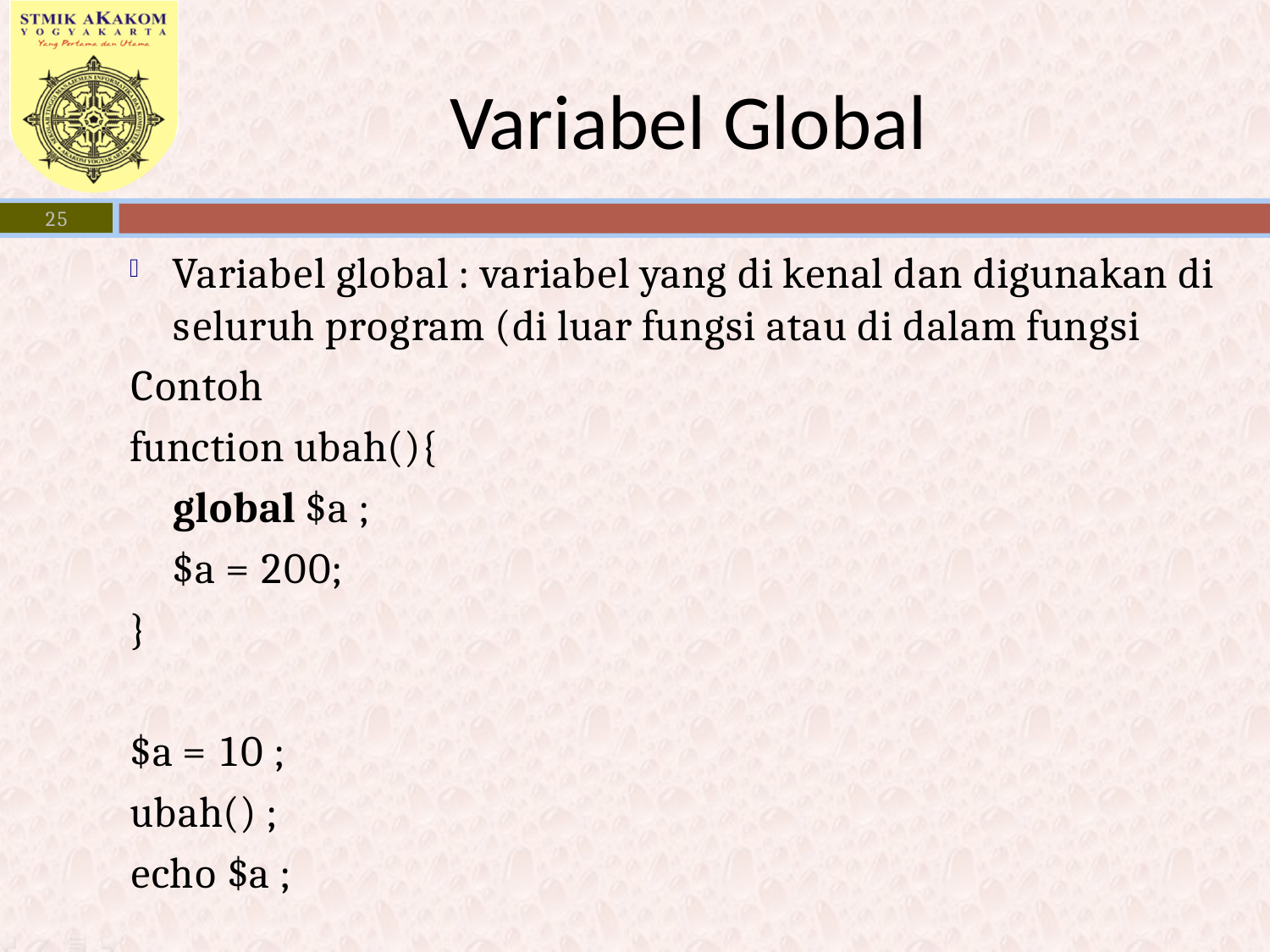

# Variabel Global
25
Variabel global : variabel yang di kenal dan digunakan di seluruh program (di luar fungsi atau di dalam fungsi
Contoh
function ubah(){
	global $a ;
	$a = 200;
}

$a = 10 ;
ubah() ;
echo $a ;